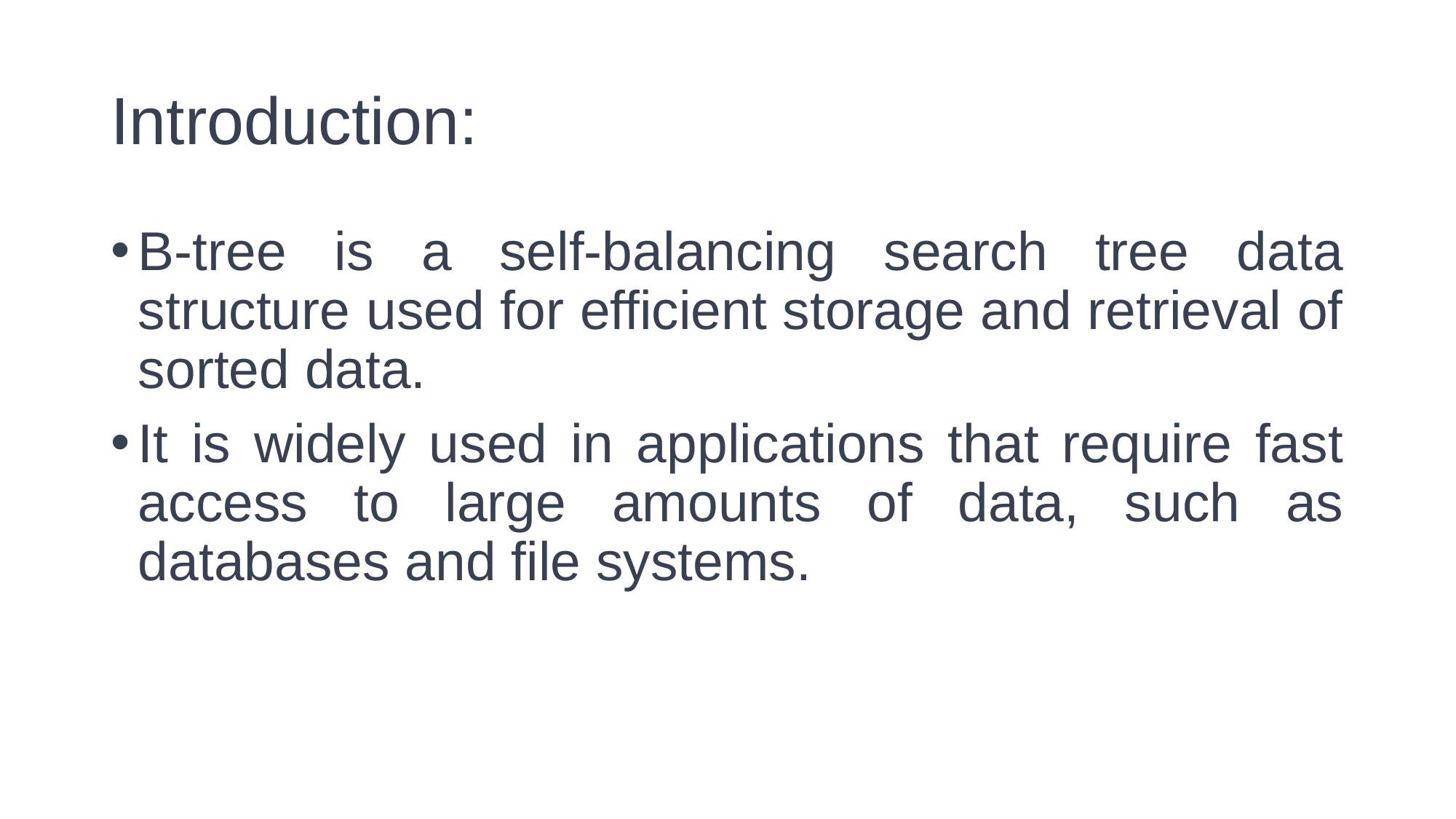

# Introduction:
B-tree is a self-balancing search tree data structure used for efficient storage and retrieval of sorted data.
It is widely used in applications that require fast access to large amounts of data, such as databases and file systems.